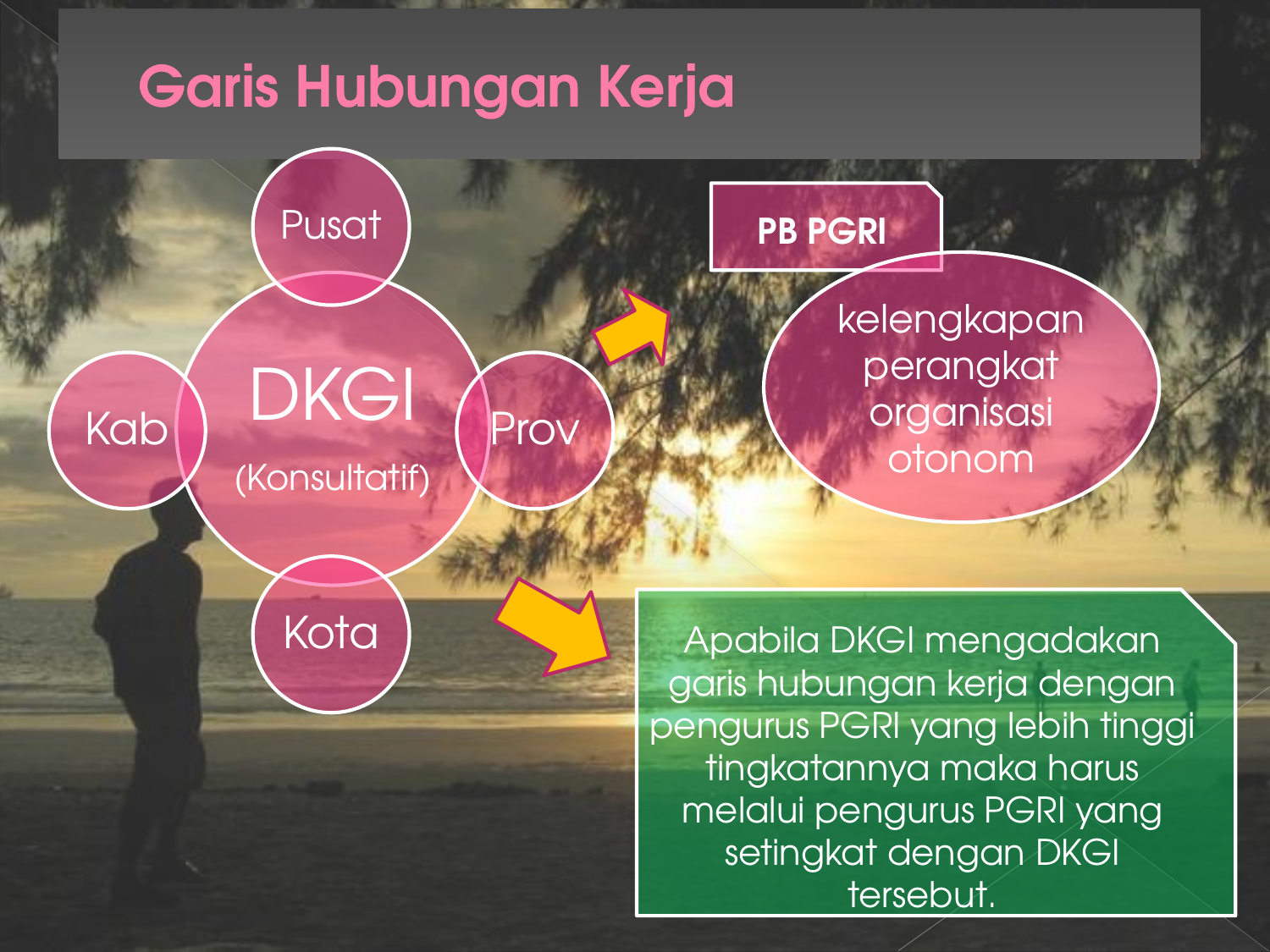

Garis Hubungan Kerja
DKGI
(Konsultatif)
Pusat
Prov
Kota
Kab
PB PGRI
kelengkapan perangkat organisasi otonom

Apabila DKGI mengadakan garis hubungan kerja dengan pengurus PGRI yang lebih tinggi tingkatannya maka harus melalui pengurus PGRI yang setingkat dengan DKGI tersebut.